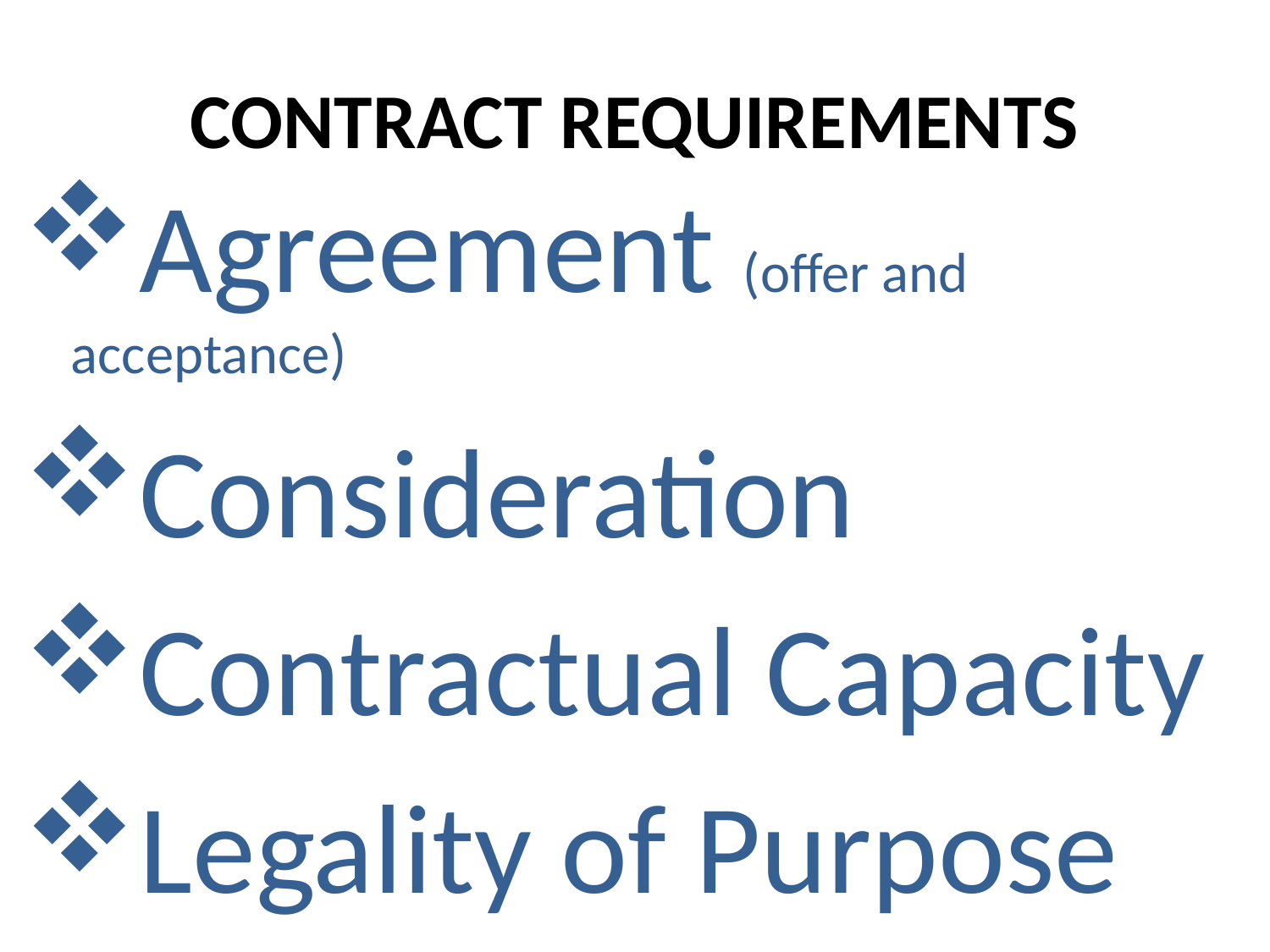

# CONTRACT REQUIREMENTS
Agreement (offer and acceptance)
Consideration
Contractual Capacity
Legality of Purpose